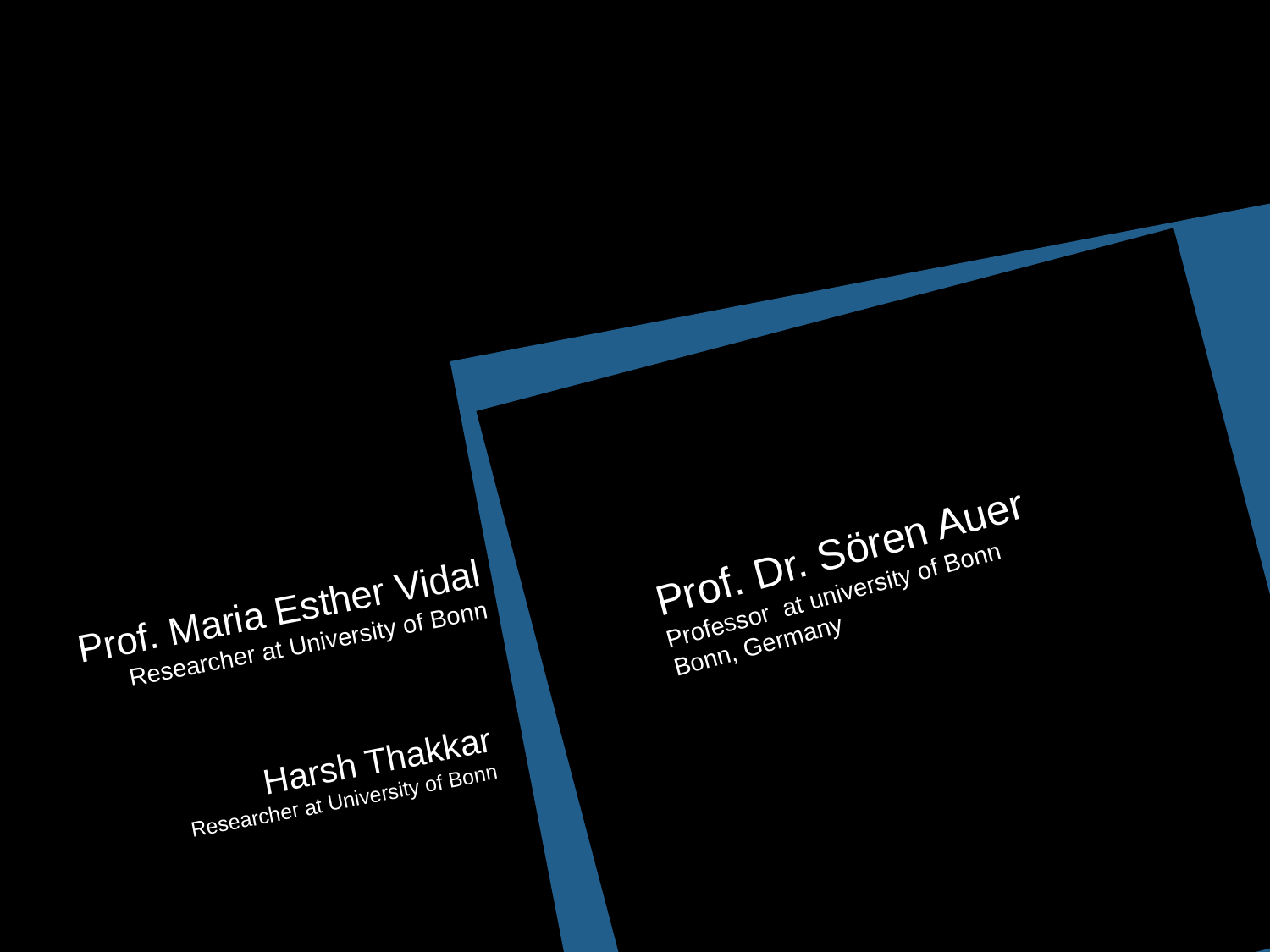

Prof. Dr. Sören Auer
Professor  at university of Bonn
Bonn, Germany
Prof. Maria Esther Vidal
Researcher at University of Bonn
Harsh Thakkar
Researcher at University of Bonn